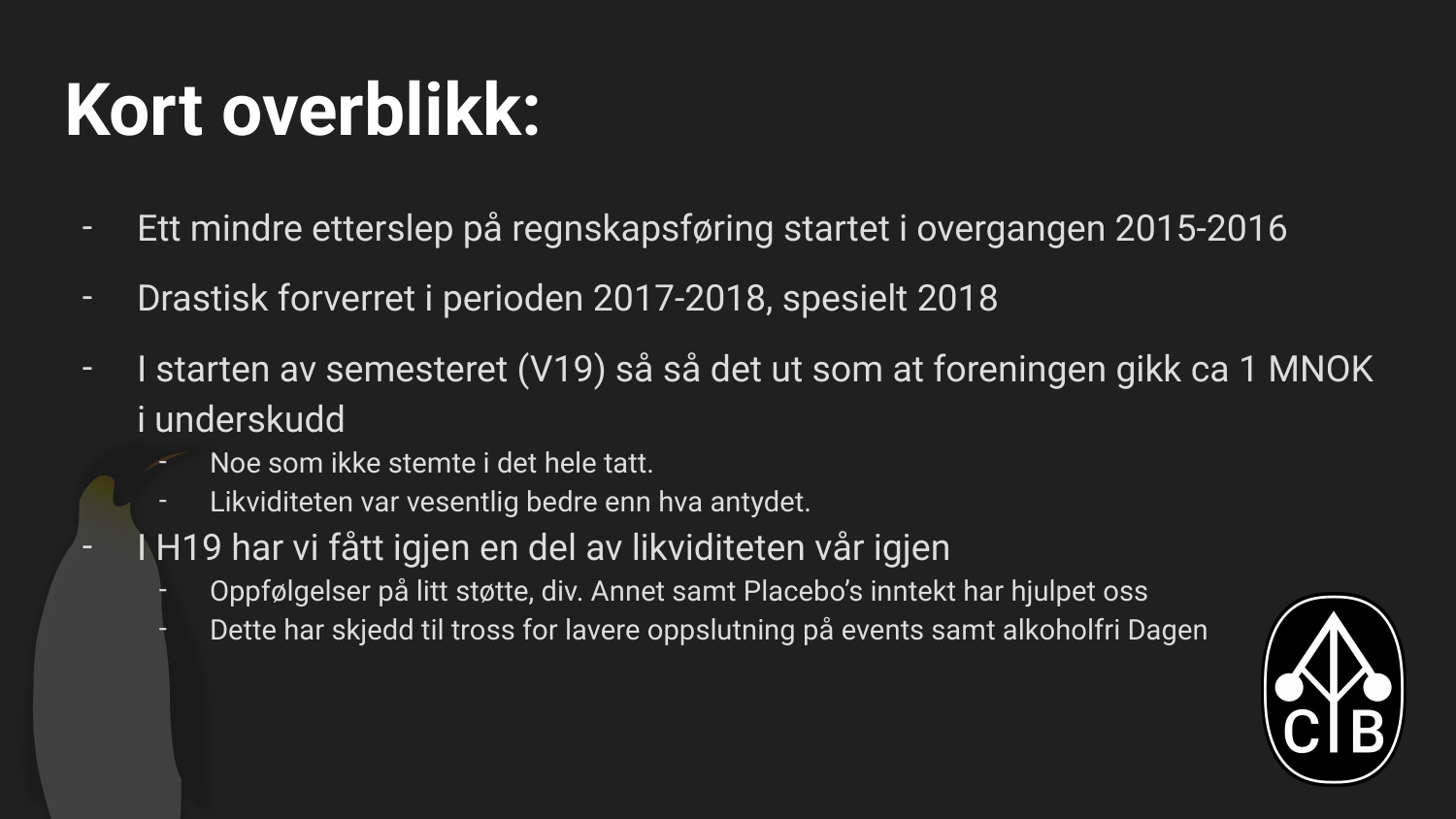

# Kort overblikk:
Ett mindre etterslep på regnskapsføring startet i overgangen 2015-2016
Drastisk forverret i perioden 2017-2018, spesielt 2018
I starten av semesteret (V19) så så det ut som at foreningen gikk ca 1 MNOK i underskudd
Noe som ikke stemte i det hele tatt.
Likviditeten var vesentlig bedre enn hva antydet.
I H19 har vi fått igjen en del av likviditeten vår igjen
Oppfølgelser på litt støtte, div. Annet samt Placebo’s inntekt har hjulpet oss
Dette har skjedd til tross for lavere oppslutning på events samt alkoholfri Dagen